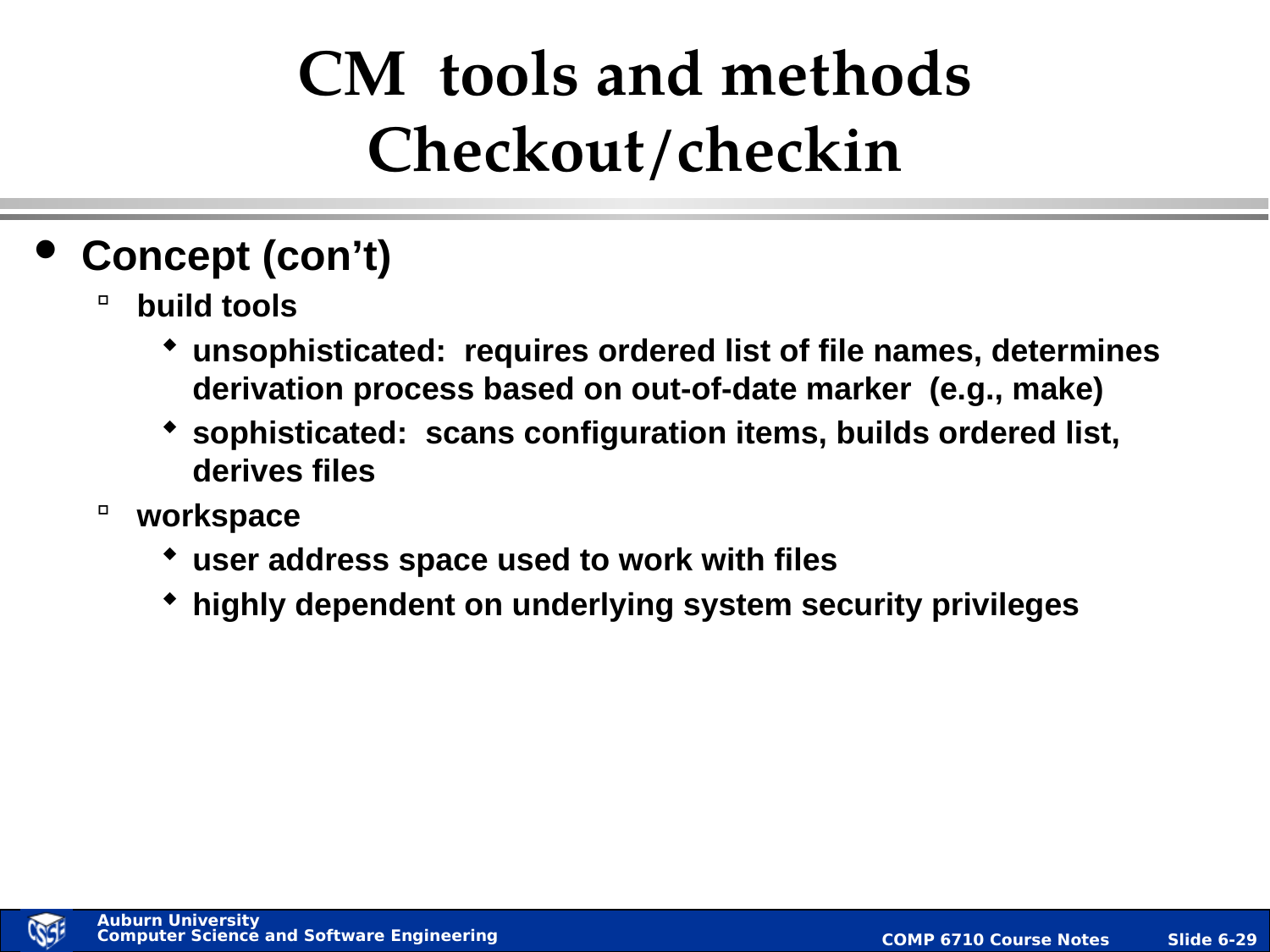

# CM  tools and methods Checkout/checkin
Concept (con’t)
build tools
unsophisticated:  requires ordered list of file names, determines derivation process based on out-of-date marker  (e.g., make)
sophisticated:  scans configuration items, builds ordered list, derives files
workspace
user address space used to work with files
highly dependent on underlying system security privileges